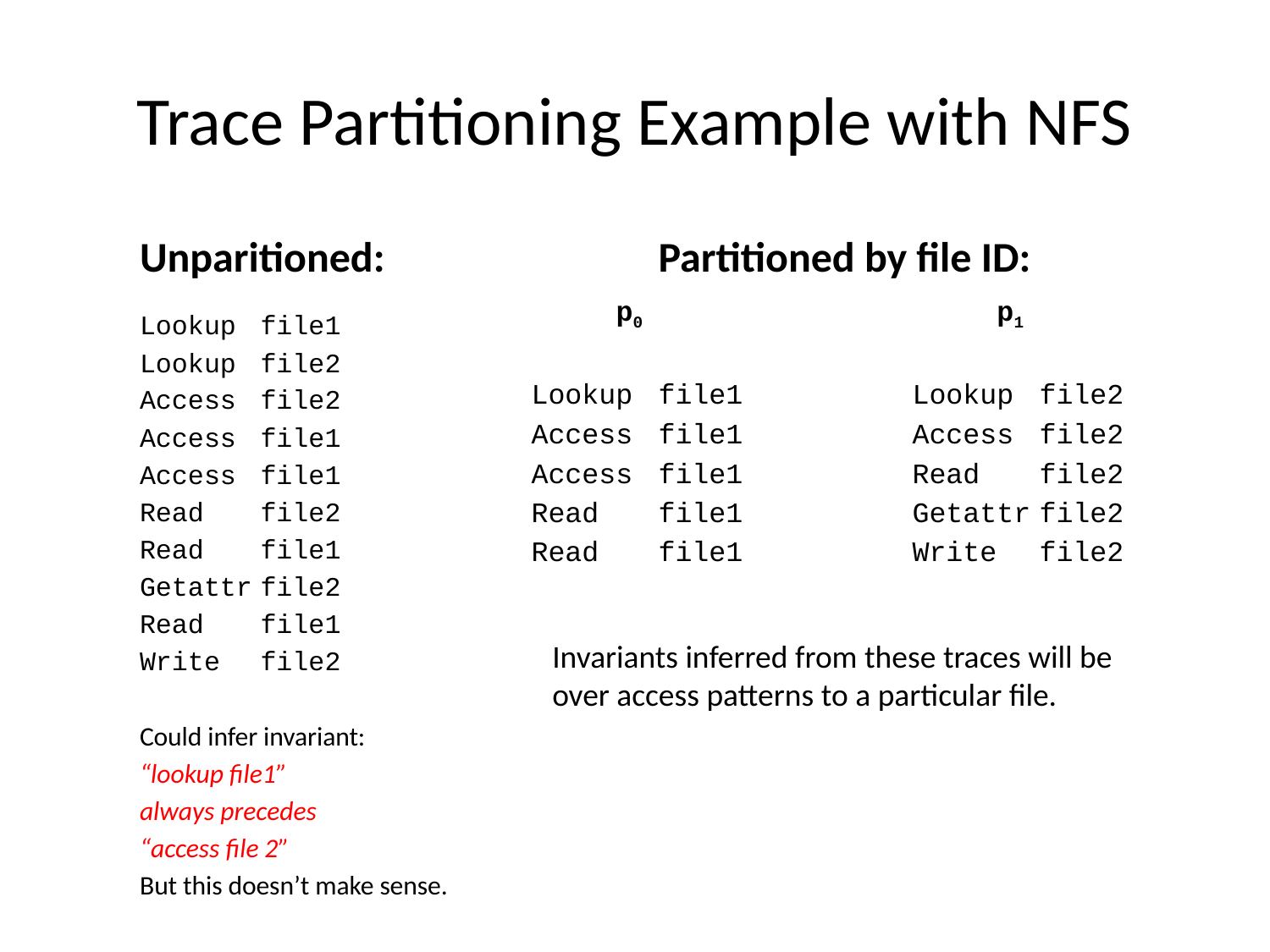

# Trace Partitioning Example with NFS
Unparitioned:
	Partitioned by file ID:
     p0			     p1

Lookup	file1		Lookup	file2
Access 	file1		Access	file2
Access	file1		Read	file2
Read	file1		Getattr	file2
Read	file1		Write	file2

Lookup	file1
Lookup	file2
Access	file2
Access 	file1
Access	file1
Read	file2
Read	file1
Getattr	file2
Read	file1
Write	file2

Could infer invariant:
“lookup file1”
always precedes
“access file 2”
But this doesn’t make sense.

Invariants inferred from these traces will be over access patterns to a particular file.